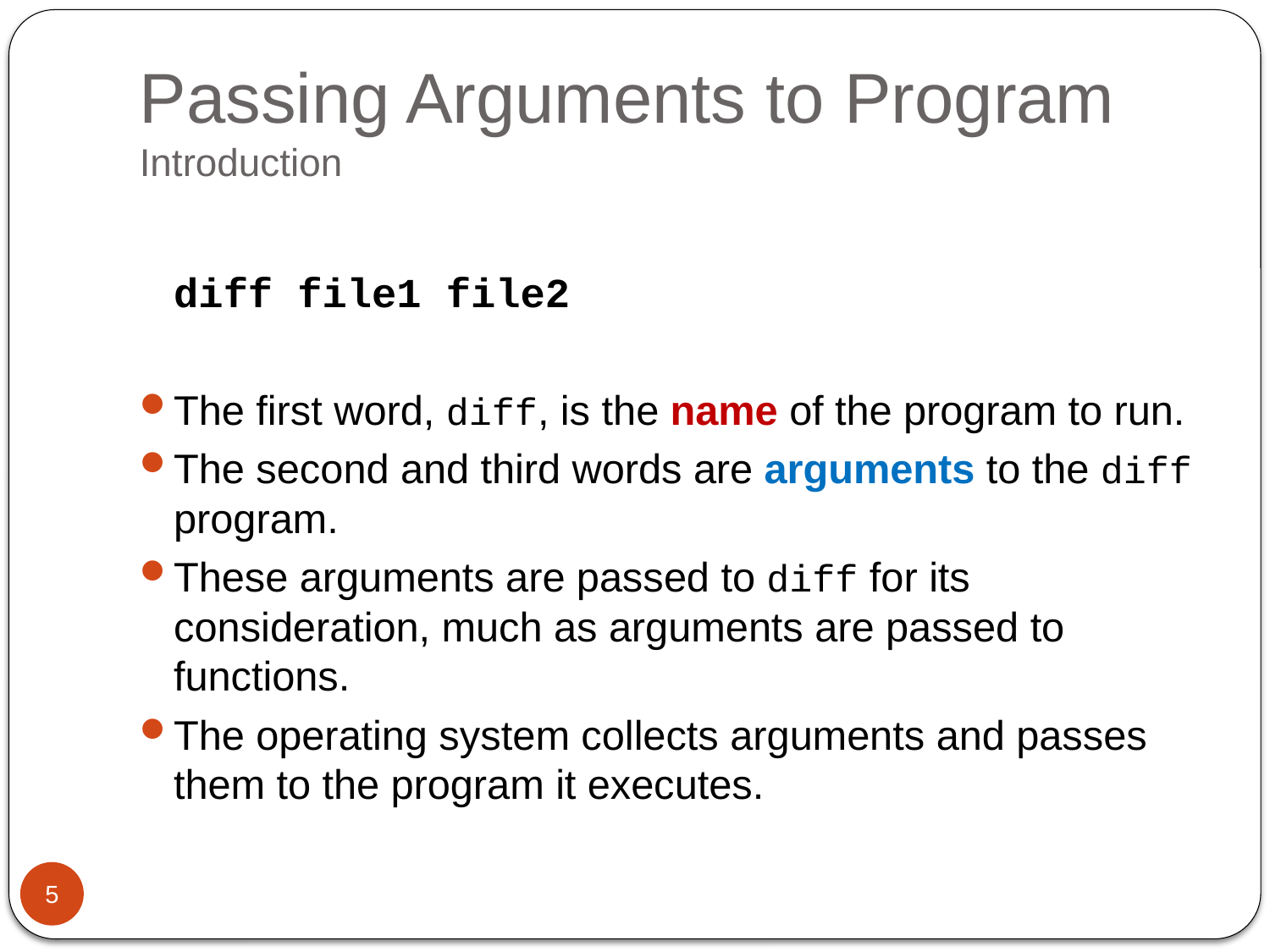

# Passing Arguments to Program Introduction

			diff file1 file2

The first word, diff, is the name of the program to run.
The second and third words are arguments to the diff program.
These arguments are passed to diff for its consideration, much as arguments are passed to functions.
The operating system collects arguments and passes them to the program it executes.
5